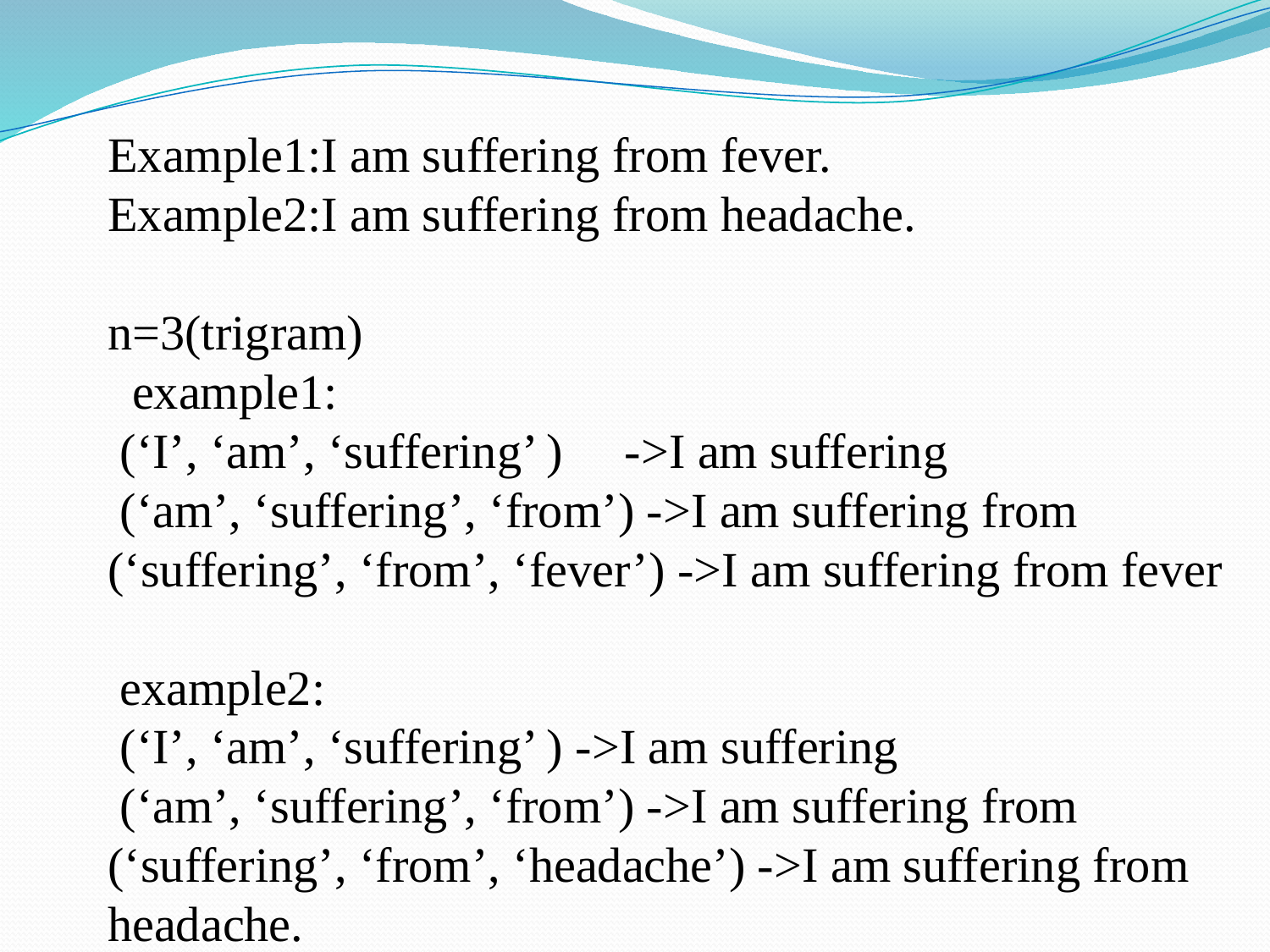

Example1:I am suffering from fever.
Example2:I am suffering from headache.

n=3(trigram)
  example1:
 (‘I’, ‘am’, ‘suffering’ )     ->I am suffering
 (‘am’, ‘suffering’, ‘from’) ->I am suffering from
(‘suffering’, ‘from’, ‘fever’) ->I am suffering from fever

 example2:
 (‘I’, ‘am’, ‘suffering’ ) ->I am suffering
 (‘am’, ‘suffering’, ‘from’) ->I am suffering from
(‘suffering’, ‘from’, ‘headache’) ->I am suffering from headache.